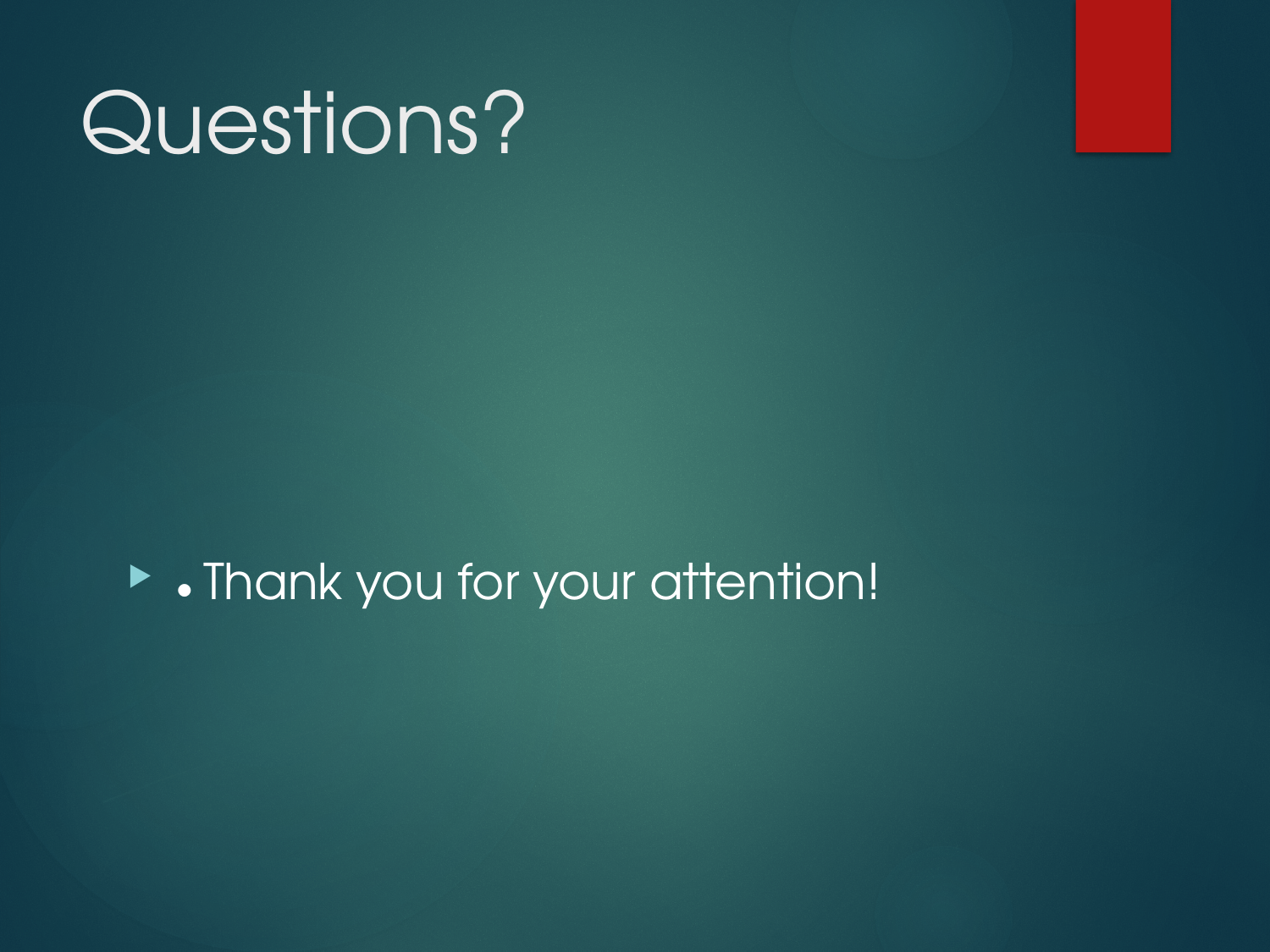

# Questions?
• Thank you for your attention!